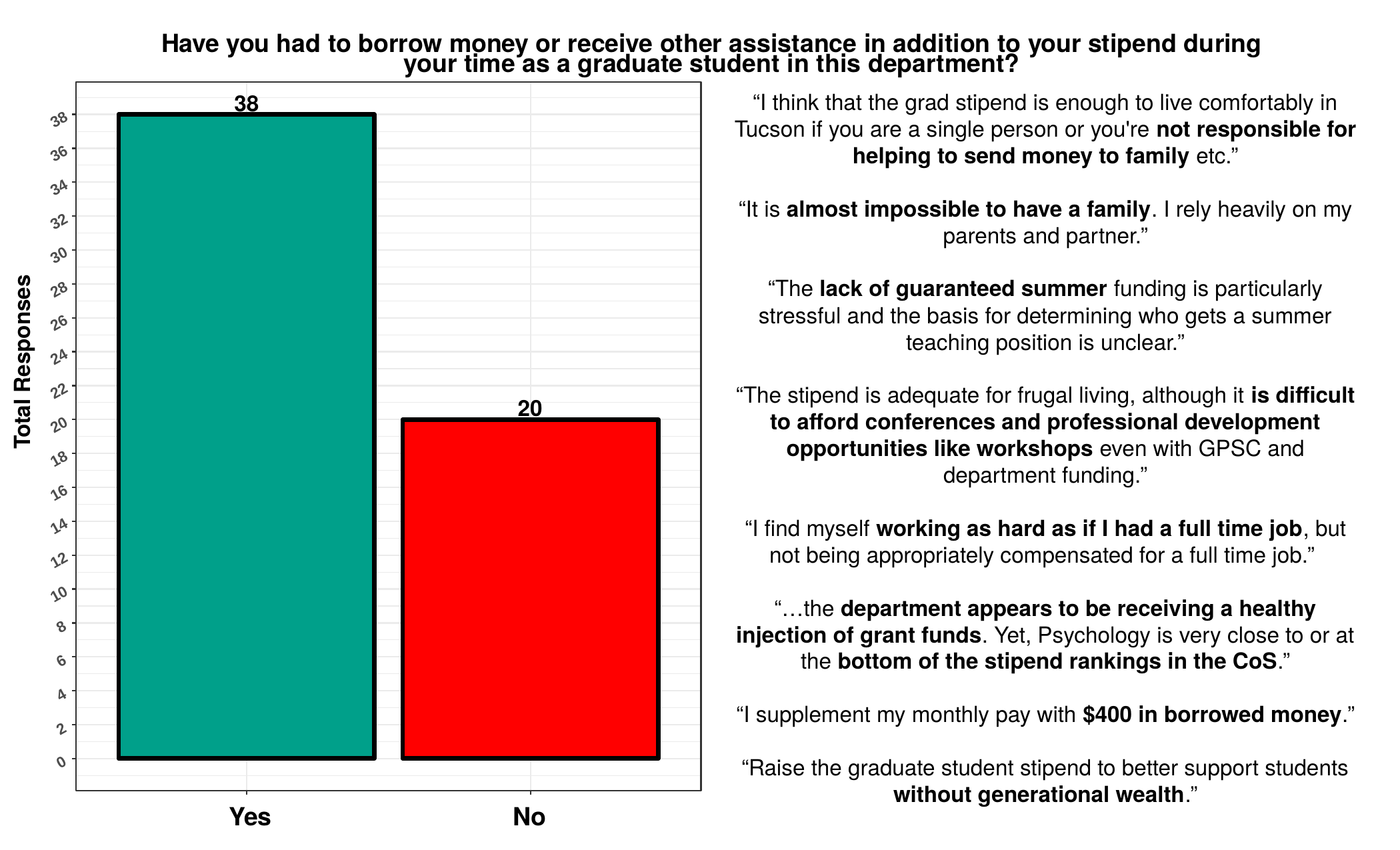

Have you had to borrow money or receive other assistance in addition to your stipend during your time as a graduate student in this department?

“I think that the grad stipend is enough to live comfortably in Tucson if you are a single person or you're not responsible for helping to send money to family etc.”

“It is almost impossible to have a family. I rely heavily on my parents and partner.”

“The lack of guaranteed summer funding is particularly stressful and the basis for determining who gets a summer teaching position is unclear.”

“The stipend is adequate for frugal living, although it is difficult to afford conferences and professional development opportunities like workshops even with GPSC and department funding.”

“I find myself working as hard as if I had a full time job, but not being appropriately compensated for a full time job.”

“…the department appears to be receiving a healthy injection of grant funds. Yet, Psychology is very close to or at the bottom of the stipend rankings in the CoS.”

“I supplement my monthly pay with $400 in borrowed money.”

“Raise the graduate student stipend to better support students without generational wealth.”
38

38

36

34

32

30

Total Responses

28

26

24

22

20

20

18

16

14

12

10

8

6

4

2

0

Yes
No
Yes		            No
Level of Agreement